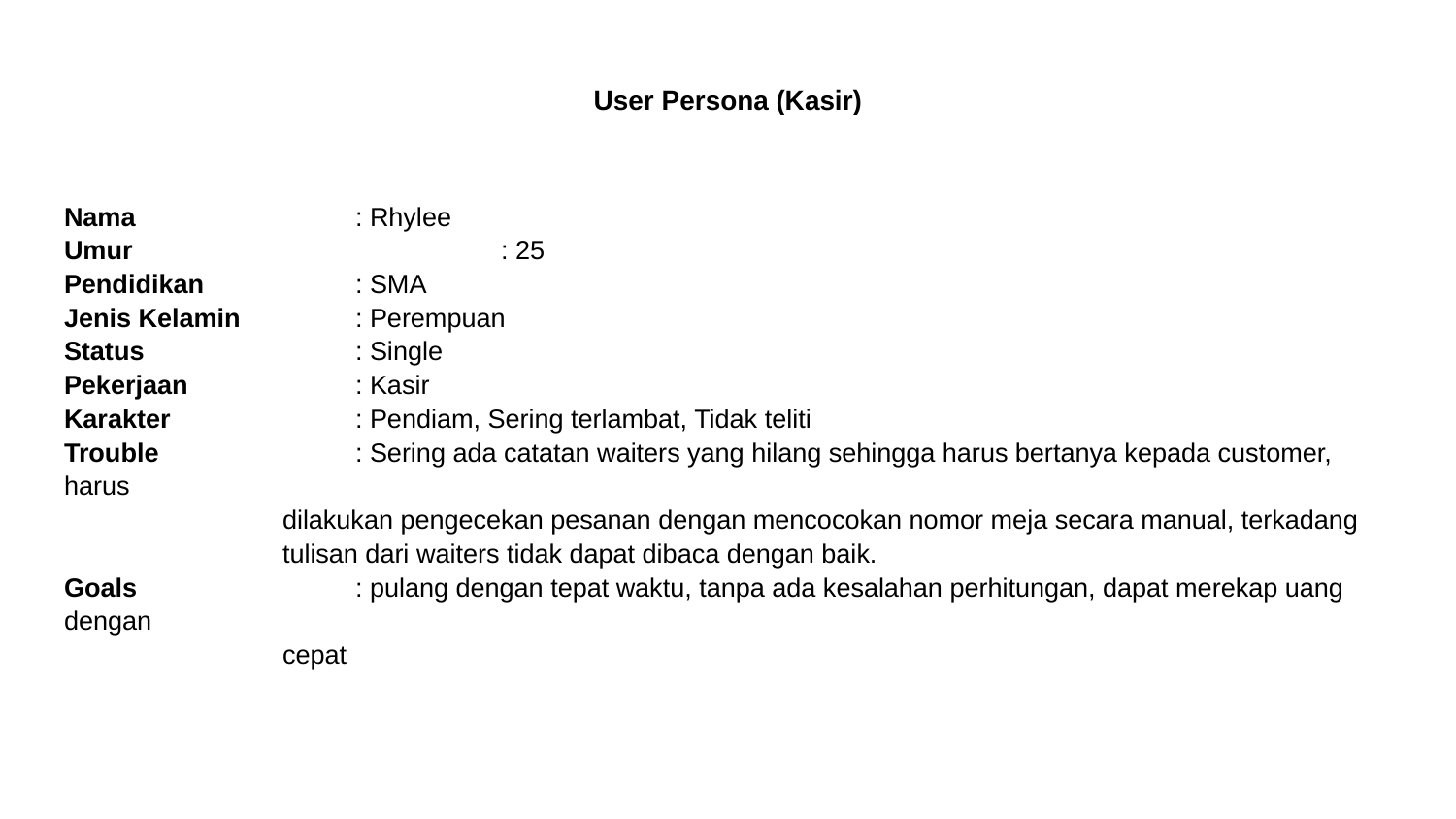

# User Persona (Kasir)
Nama 		: Rhylee
Umur			: 25
Pendidikan		: SMA
Jenis Kelamin	: Perempuan
Status 		: Single
Pekerjaan 		: Kasir
Karakter 		: Pendiam, Sering terlambat, Tidak teliti
Trouble 		: Sering ada catatan waiters yang hilang sehingga harus bertanya kepada customer, harus
dilakukan pengecekan pesanan dengan mencocokan nomor meja secara manual, terkadang tulisan dari waiters tidak dapat dibaca dengan baik.
Goals 		: pulang dengan tepat waktu, tanpa ada kesalahan perhitungan, dapat merekap uang dengan
cepat